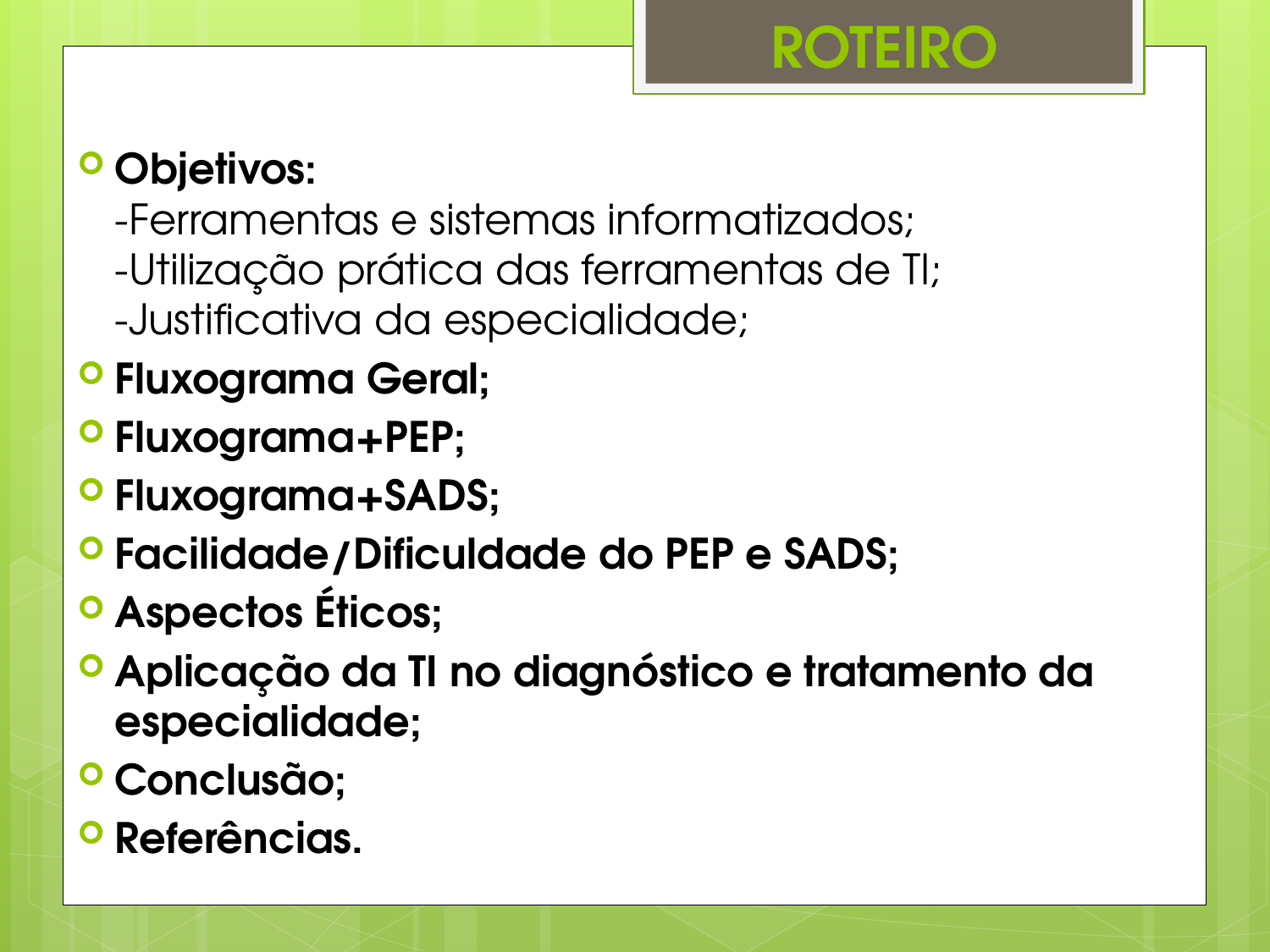

# ROTEIRO
Objetivos:
-Ferramentas e sistemas informatizados;
-Utilização prática das ferramentas de TI;
-Justificativa da especialidade;
Fluxograma Geral;
Fluxograma+PEP;
Fluxograma+SADS;
Facilidade/Dificuldade do PEP e SADS;
Aspectos Éticos;
Aplicação da TI no diagnóstico e tratamento da especialidade;
Conclusão;
Referências.